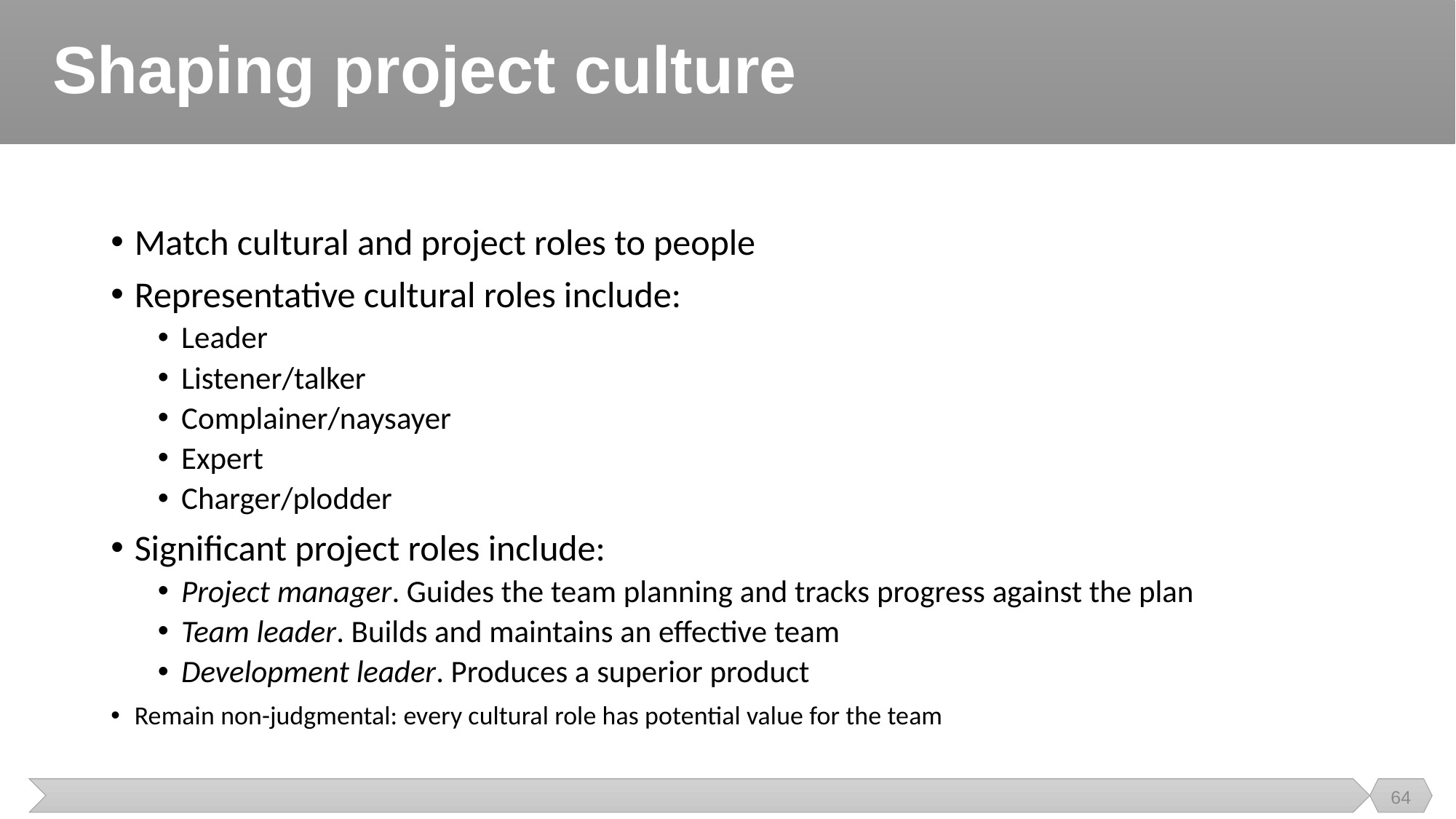

# Shaping project culture
Match cultural and project roles to people
Representative cultural roles include:
Leader
Listener/talker
Complainer/naysayer
Expert
Charger/plodder
Significant project roles include:
Project manager. Guides the team planning and tracks progress against the plan
Team leader. Builds and maintains an effective team
Development leader. Produces a superior product
Remain non-judgmental: every cultural role has potential value for the team
64